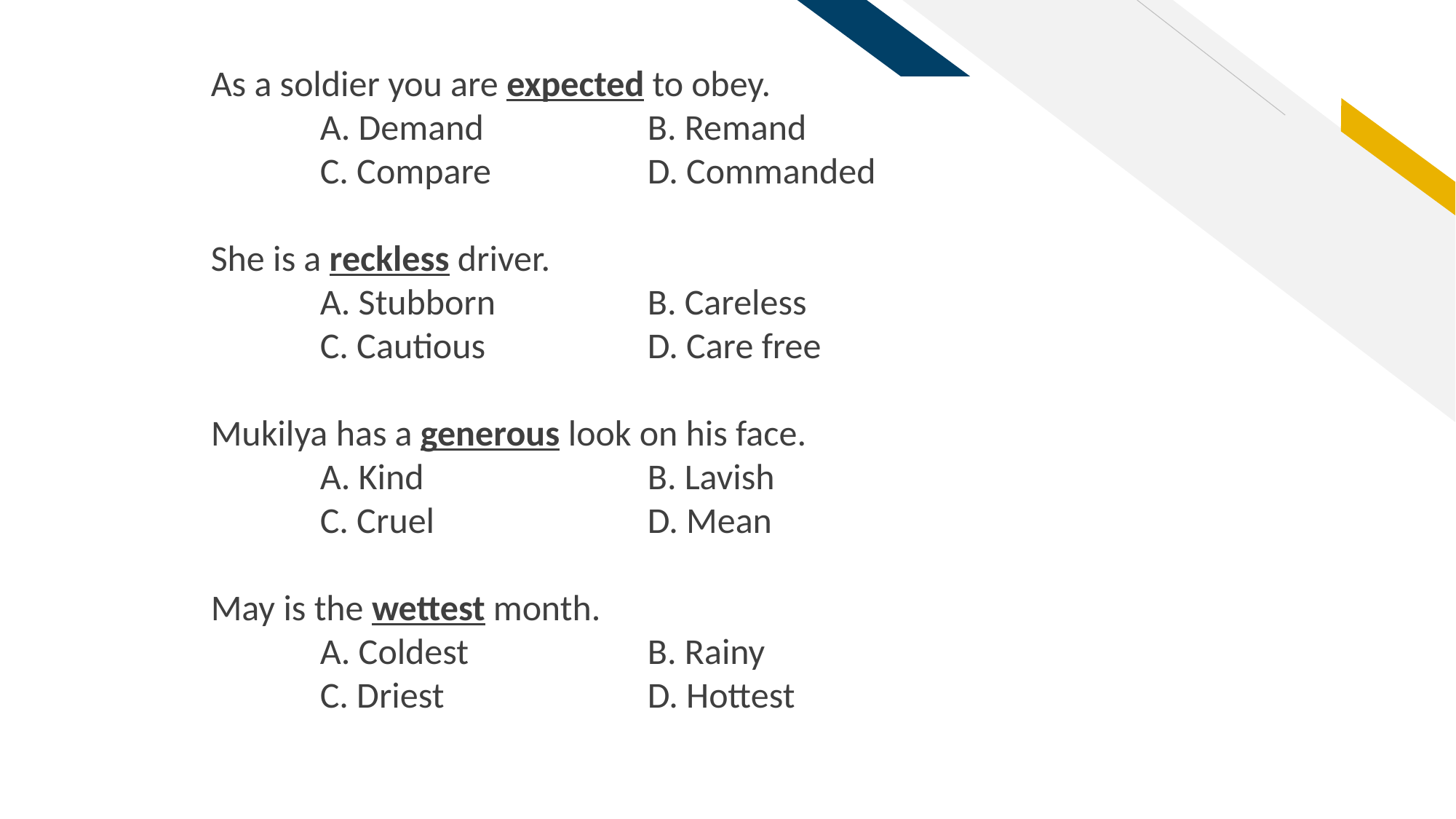

As a soldier you are expected to obey.
	A. Demand		B. Remand
	C. Compare 		D. Commanded

She is a reckless driver.
	A. Stubborn 		B. Careless
	C. Cautious 		D. Care free

Mukilya has a generous look on his face.
	A. Kind 		B. Lavish
	C. Cruel		D. Mean

May is the wettest month.
	A. Coldest		B. Rainy
	C. Driest 		D. Hottest